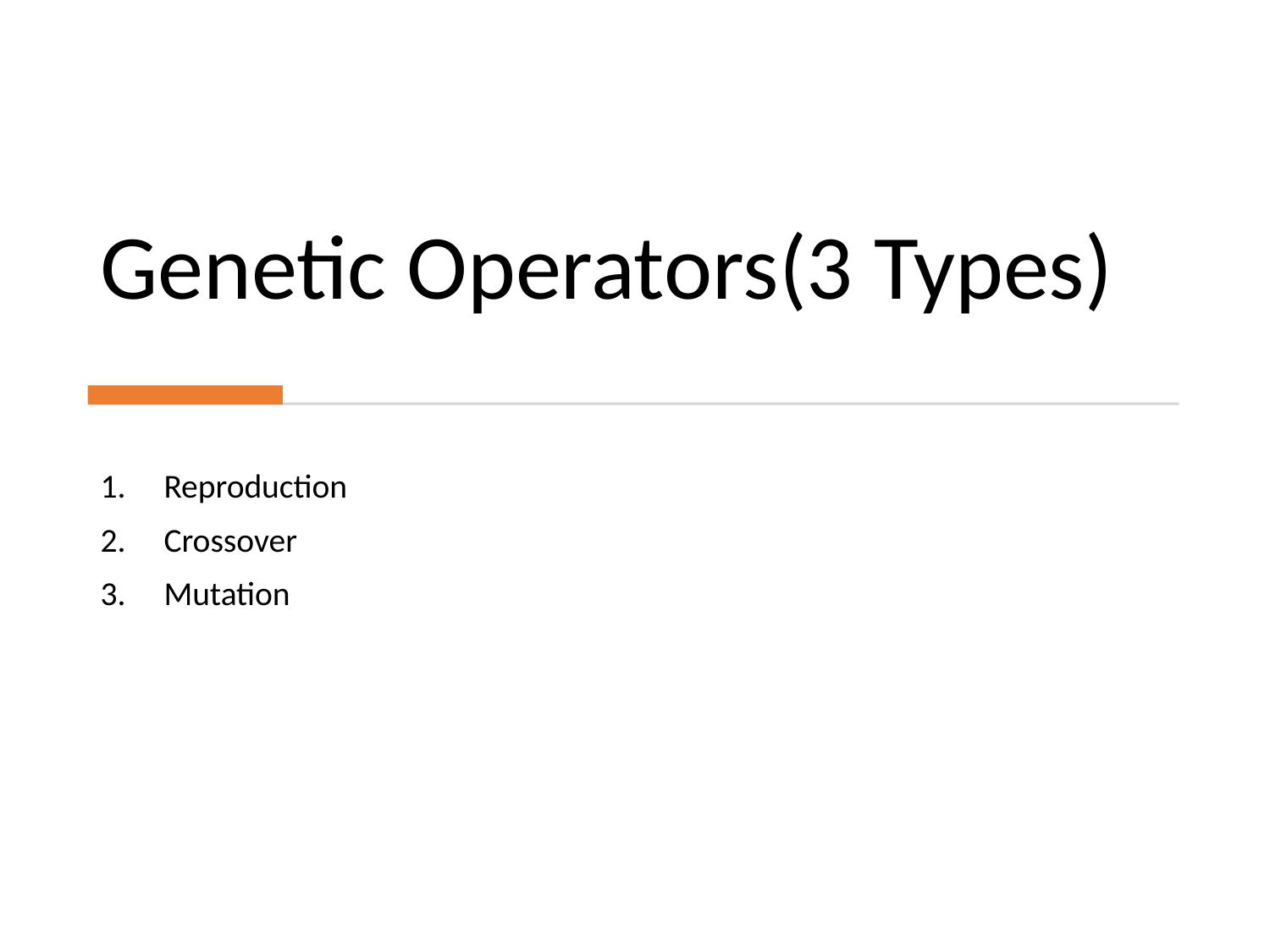

# Genetic Operators(3 Types)

Reproduction
Crossover
Mutation
Genetic Algorithm
14